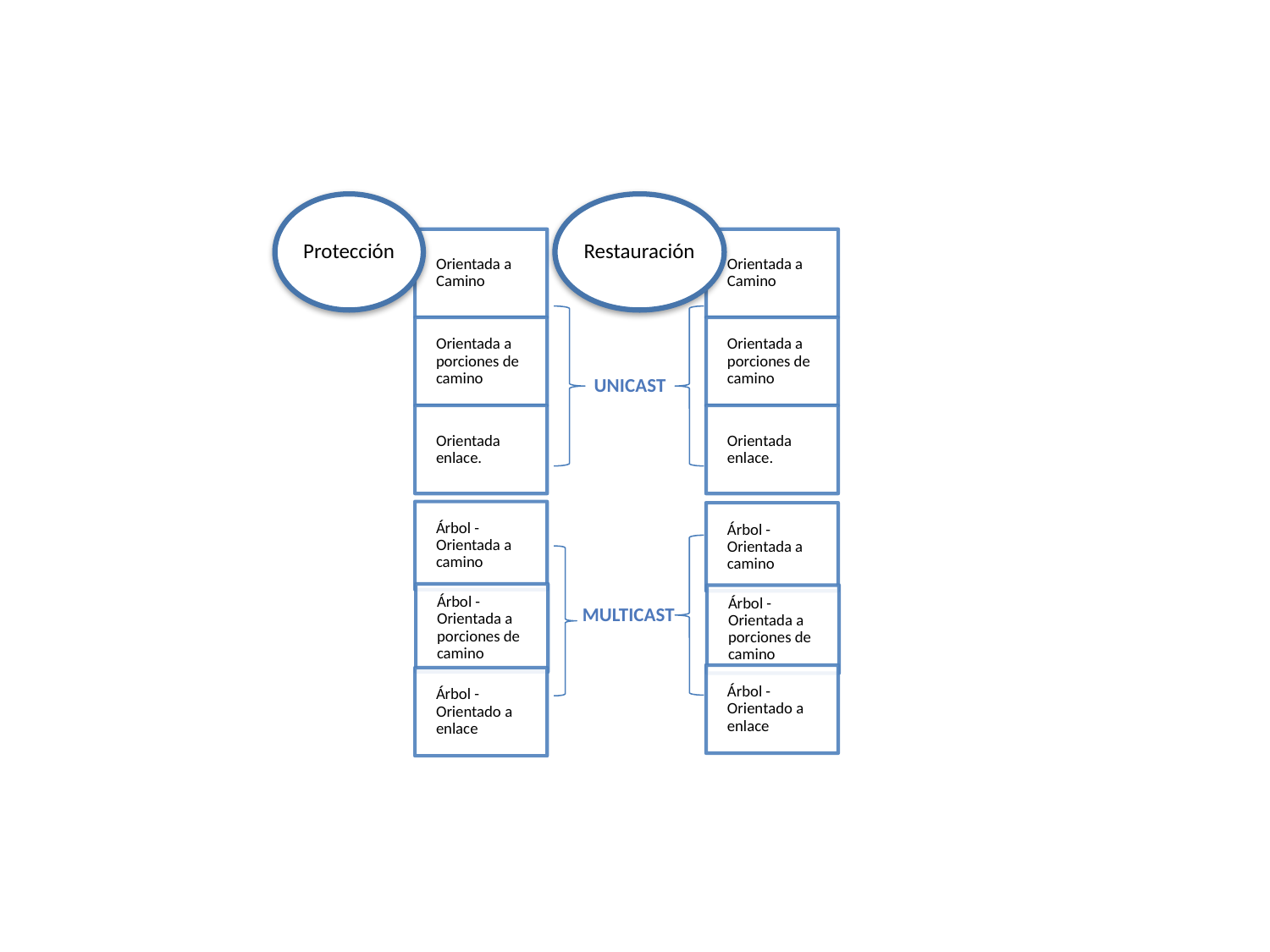

Orientada a Camino
Orientada a porciones de camino
Orientada  enlace.
Árbol - Orientada a camino
Árbol - Orientada a porciones de camino
Árbol - Orientado a enlace
Protección
Orientada a Camino
Orientada a porciones de camino
Orientada  enlace.
Árbol - Orientada a camino
Árbol - Orientada a porciones de camino
Árbol - Orientado a enlace
Restauración

Unicast

Multicast